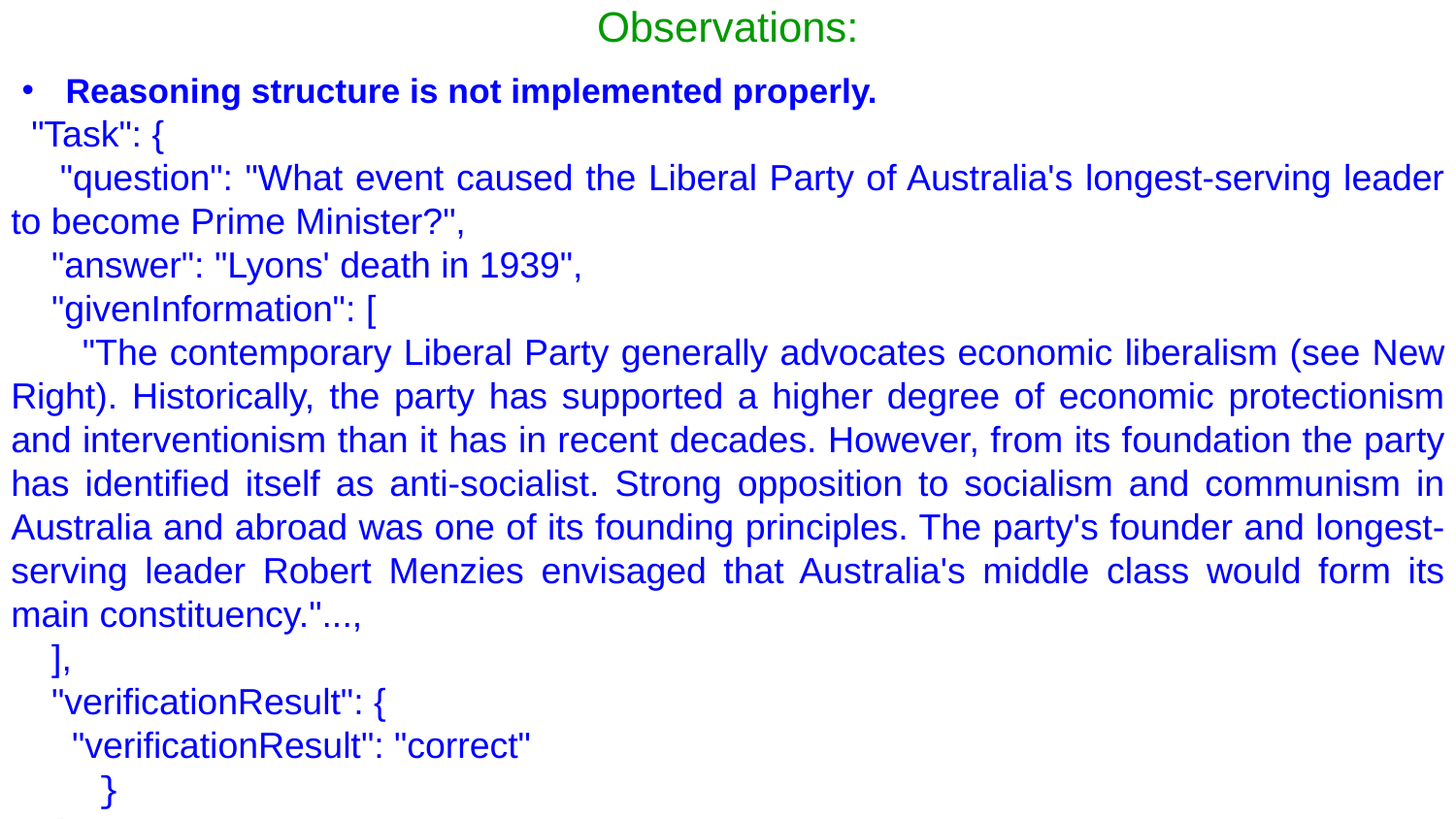

# Observations:
Reasoning structure is not implemented properly.
  "Task": {
    "question": "What event caused the Liberal Party of Australia's longest-serving leader to become Prime Minister?",
    "answer": "Lyons' death in 1939",
    "givenInformation": [
      "The contemporary Liberal Party generally advocates economic liberalism (see New Right). Historically, the party has supported a higher degree of economic protectionism and interventionism than it has in recent decades. However, from its foundation the party has identified itself as anti-socialist. Strong opposition to socialism and communism in Australia and abroad was one of its founding principles. The party's founder and longest-serving leader Robert Menzies envisaged that Australia's middle class would form its main constituency."...,
    ],
    "verificationResult": {
      "verificationResult": "correct"
    }
  }